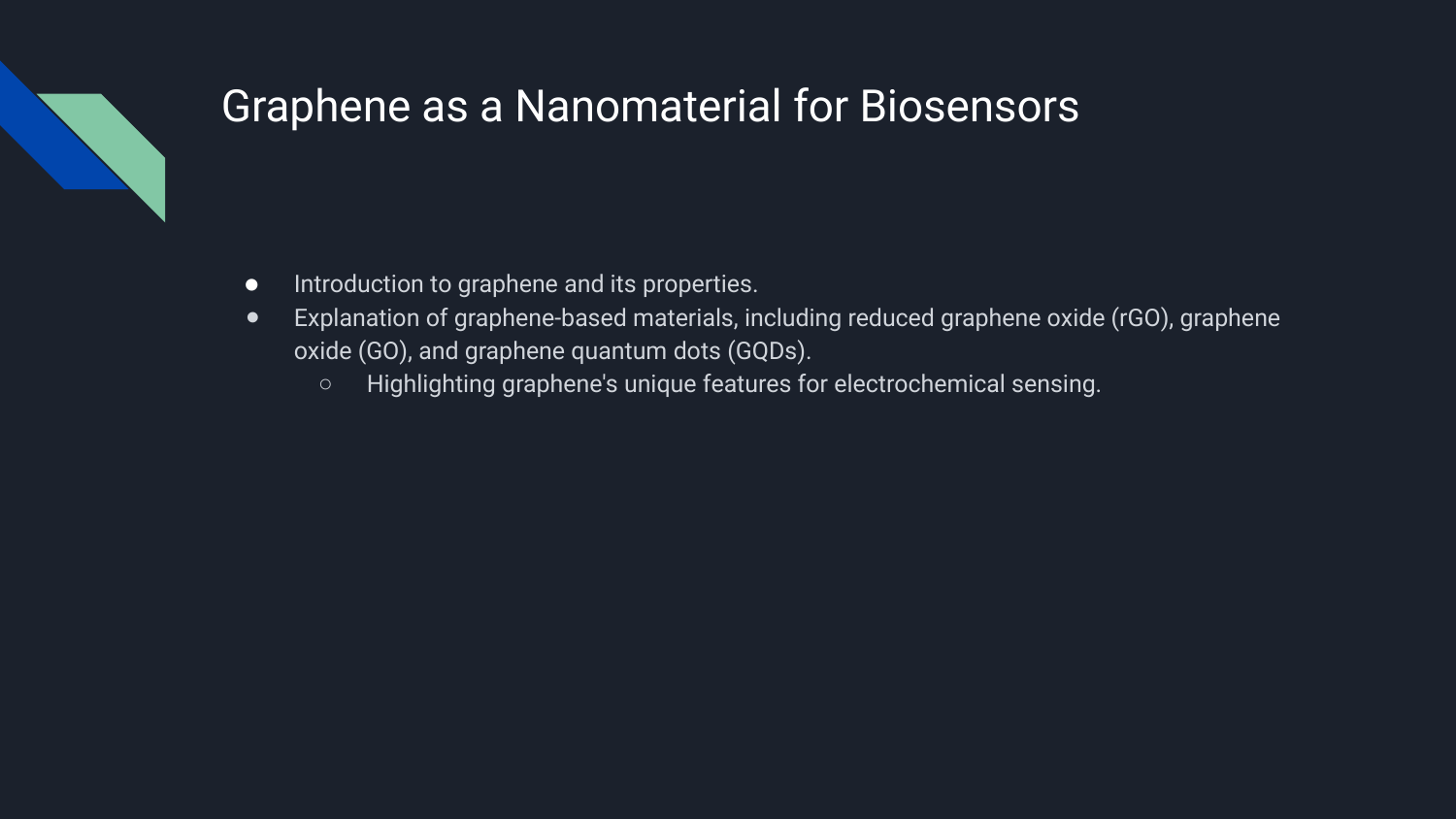

# Graphene as a Nanomaterial for Biosensors
Introduction to graphene and its properties.
Explanation of graphene-based materials, including reduced graphene oxide (rGO), graphene oxide (GO), and graphene quantum dots (GQDs).
Highlighting graphene's unique features for electrochemical sensing.